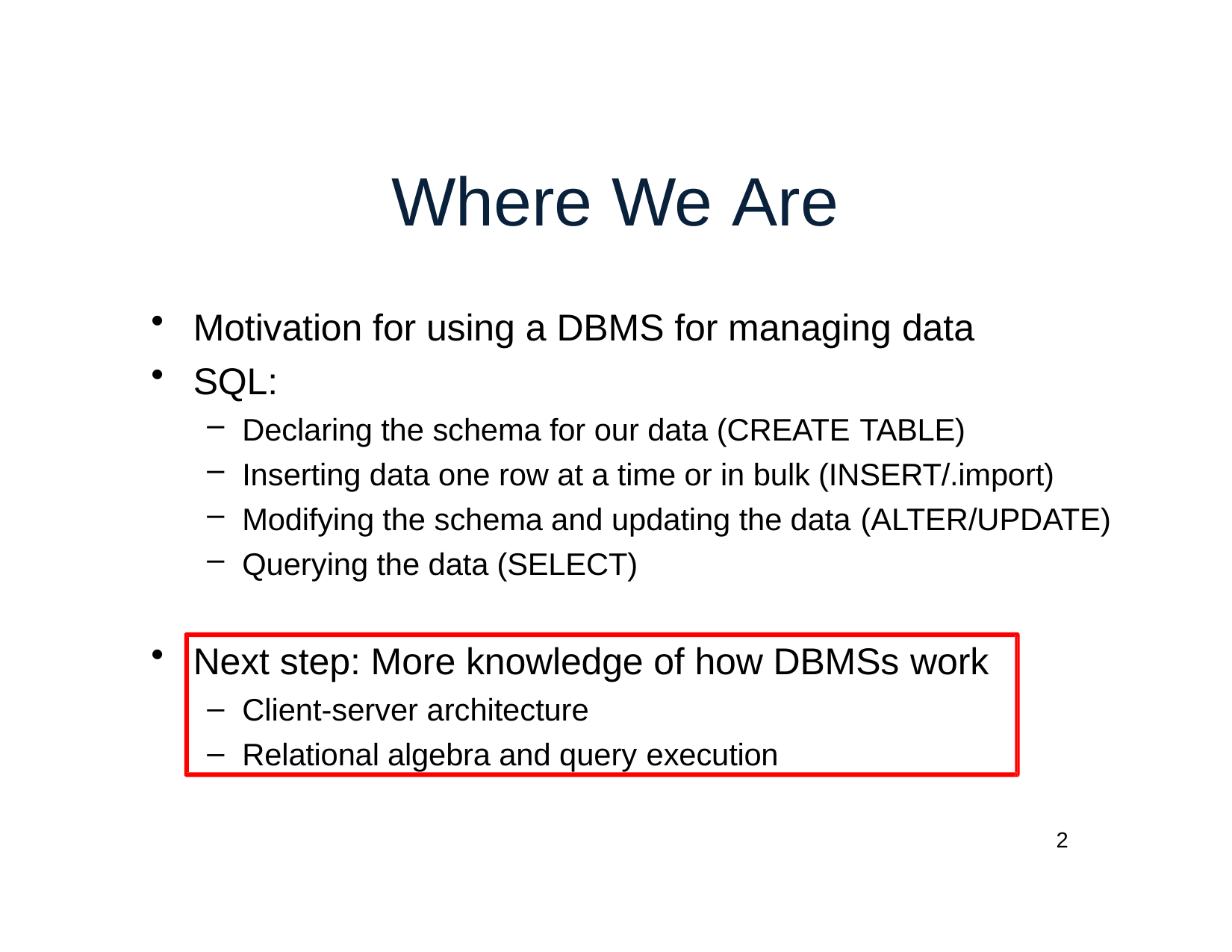

# Where We Are
Motivation for using a DBMS for managing data
SQL:
Declaring the schema for our data (CREATE TABLE)
Inserting data one row at a time or in bulk (INSERT/.import)
Modifying the schema and updating the data (ALTER/UPDATE)
Querying the data (SELECT)

Next step: More knowledge of how DBMSs work
Client-server architecture
Relational algebra and query execution

2